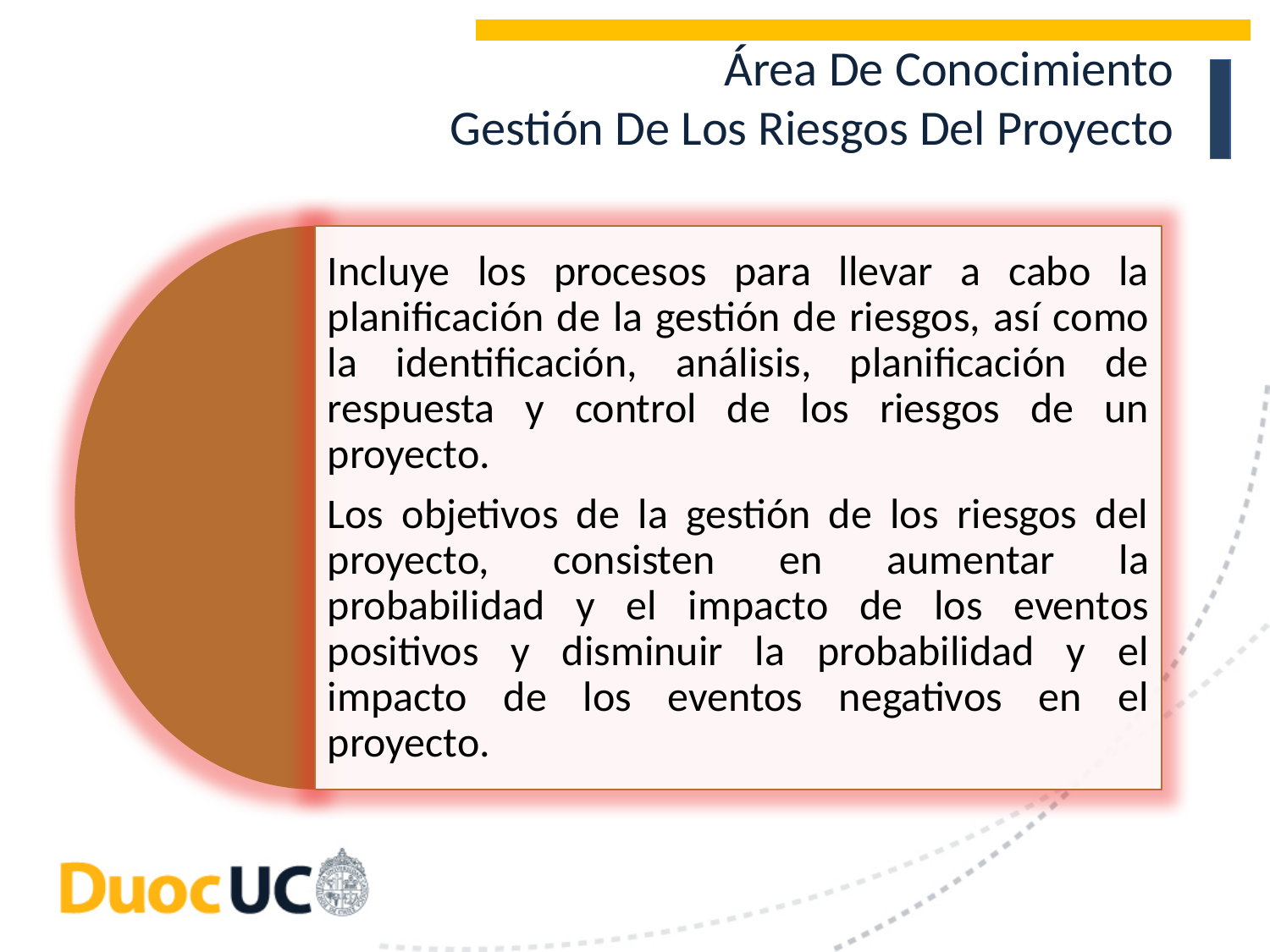

# Área De Conocimiento Gestión De Los Riesgos Del Proyecto
Incluye los procesos para llevar a cabo la planificación de la gestión de riesgos, así como la identificación, análisis, planificación de respuesta y control de los riesgos de un proyecto.
Los objetivos de la gestión de los riesgos del proyecto, consisten en aumentar la probabilidad y el impacto de los eventos positivos y disminuir la probabilidad y el impacto de los eventos negativos en el proyecto.